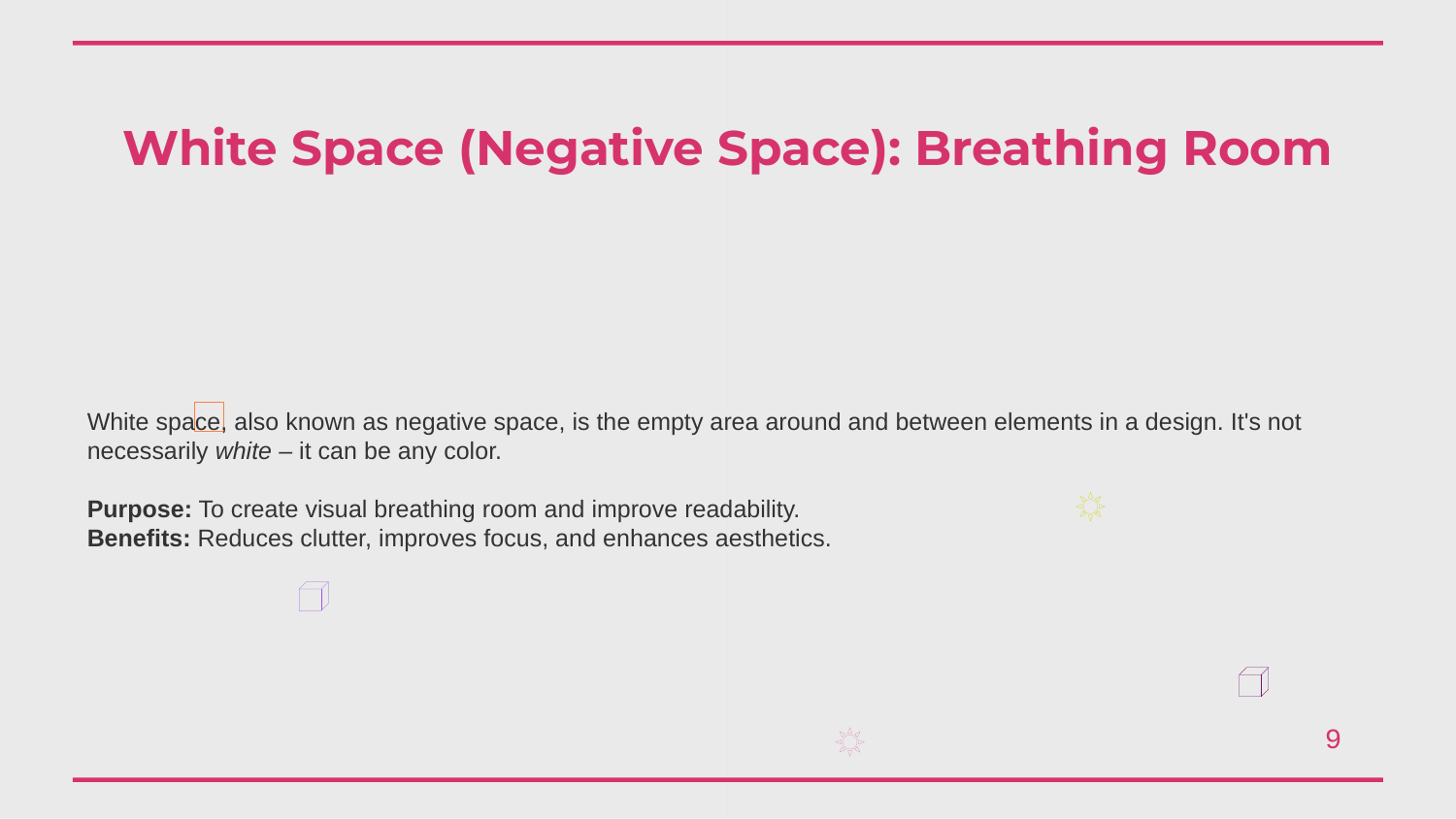

White Space (Negative Space): Breathing Room
White space, also known as negative space, is the empty area around and between elements in a design. It's not necessarily white – it can be any color.

Purpose: To create visual breathing room and improve readability.
Benefits: Reduces clutter, improves focus, and enhances aesthetics.

9